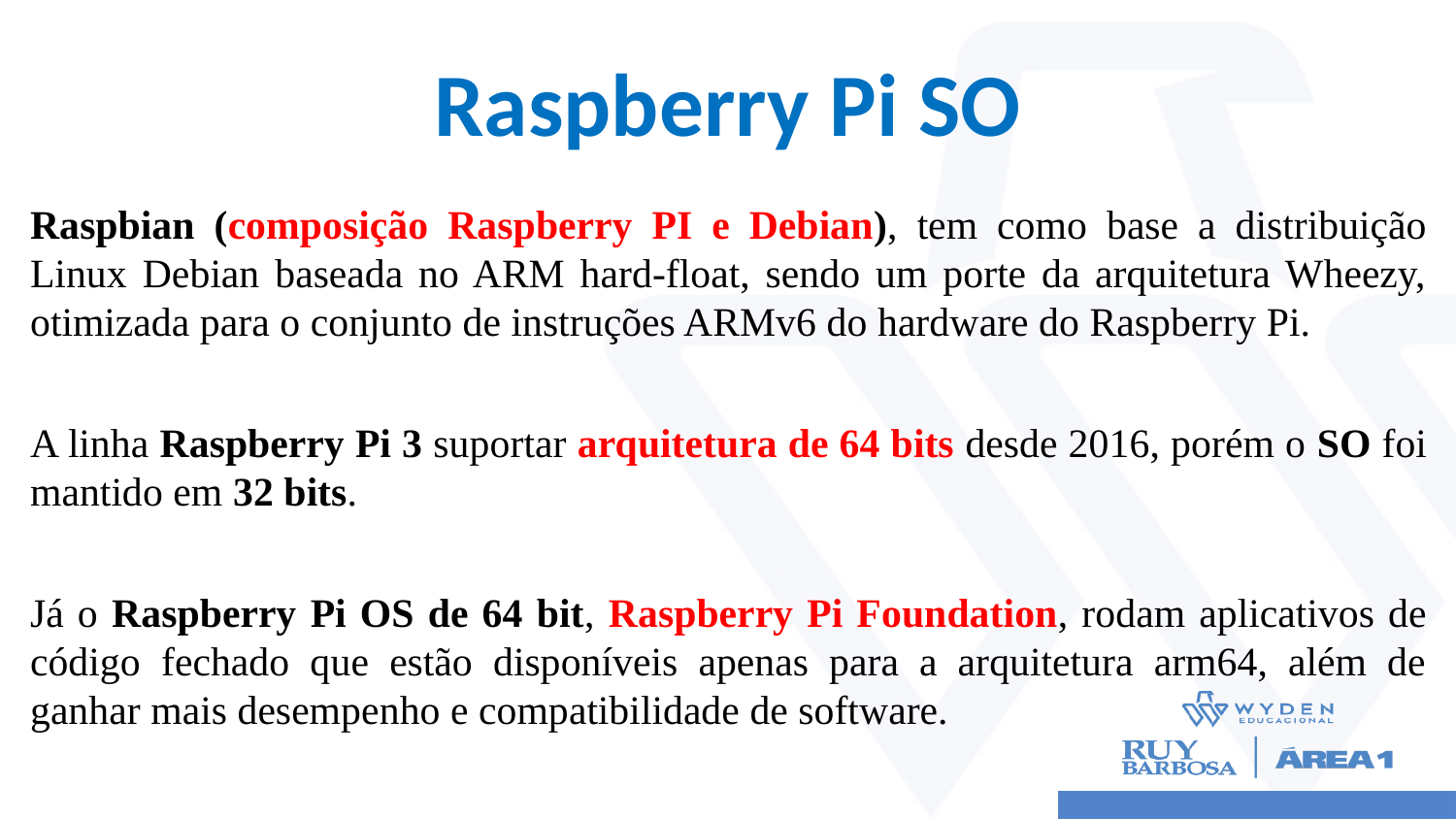

# Raspberry Pi SO
Raspbian (composição Raspberry PI e Debian), tem como base a distribuição Linux Debian baseada no ARM hard-float, sendo um porte da arquitetura Wheezy, otimizada para o conjunto de instruções ARMv6 do hardware do Raspberry Pi.

A linha Raspberry Pi 3 suportar arquitetura de 64 bits desde 2016, porém o SO foi mantido em 32 bits.

Já o Raspberry Pi OS de 64 bit, Raspberry Pi Foundation, rodam aplicativos de código fechado que estão disponíveis apenas para a arquitetura arm64, além de ganhar mais desempenho e compatibilidade de software.